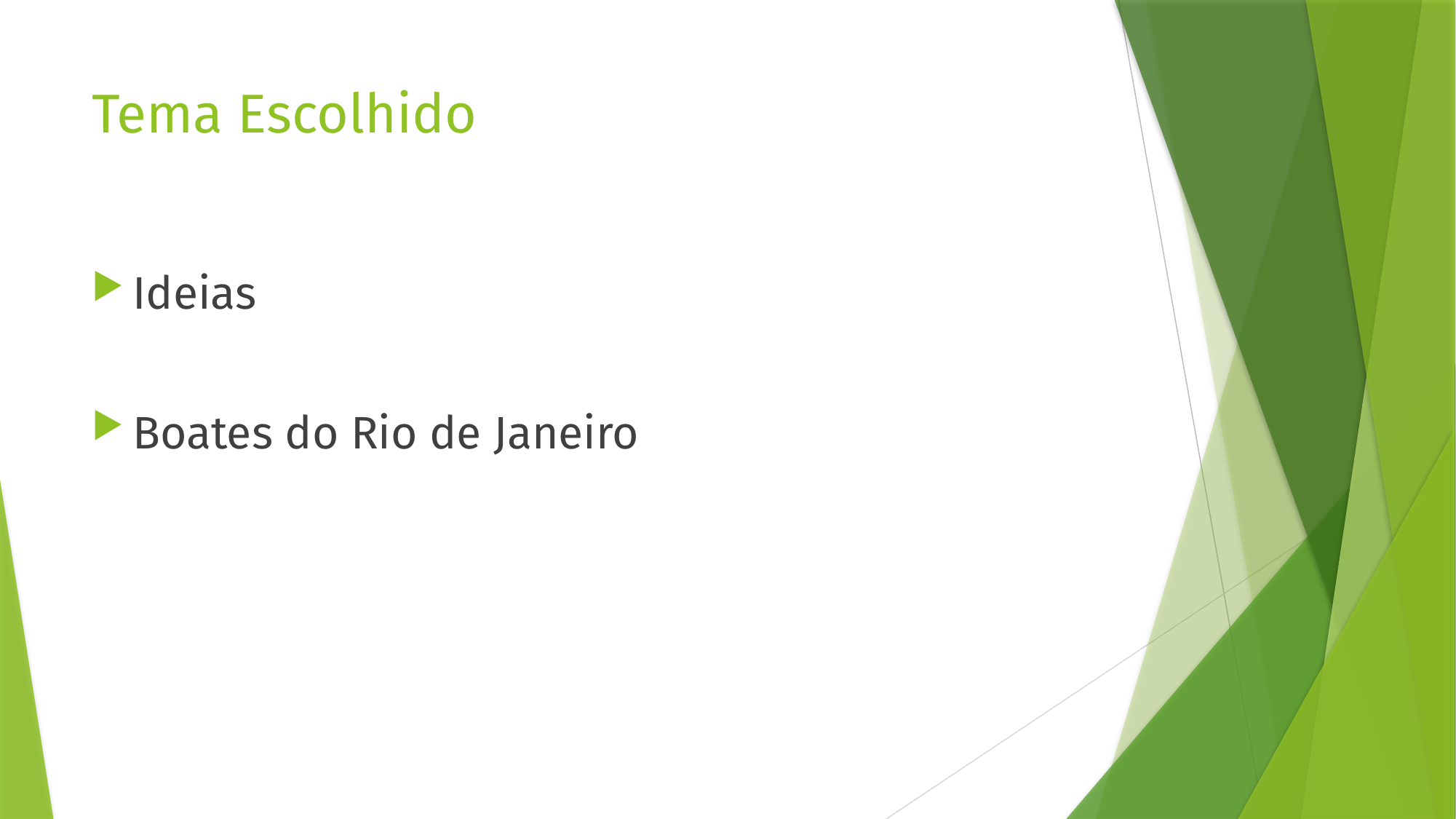

# Tema Escolhido
Ideias

Boates do Rio de Janeiro